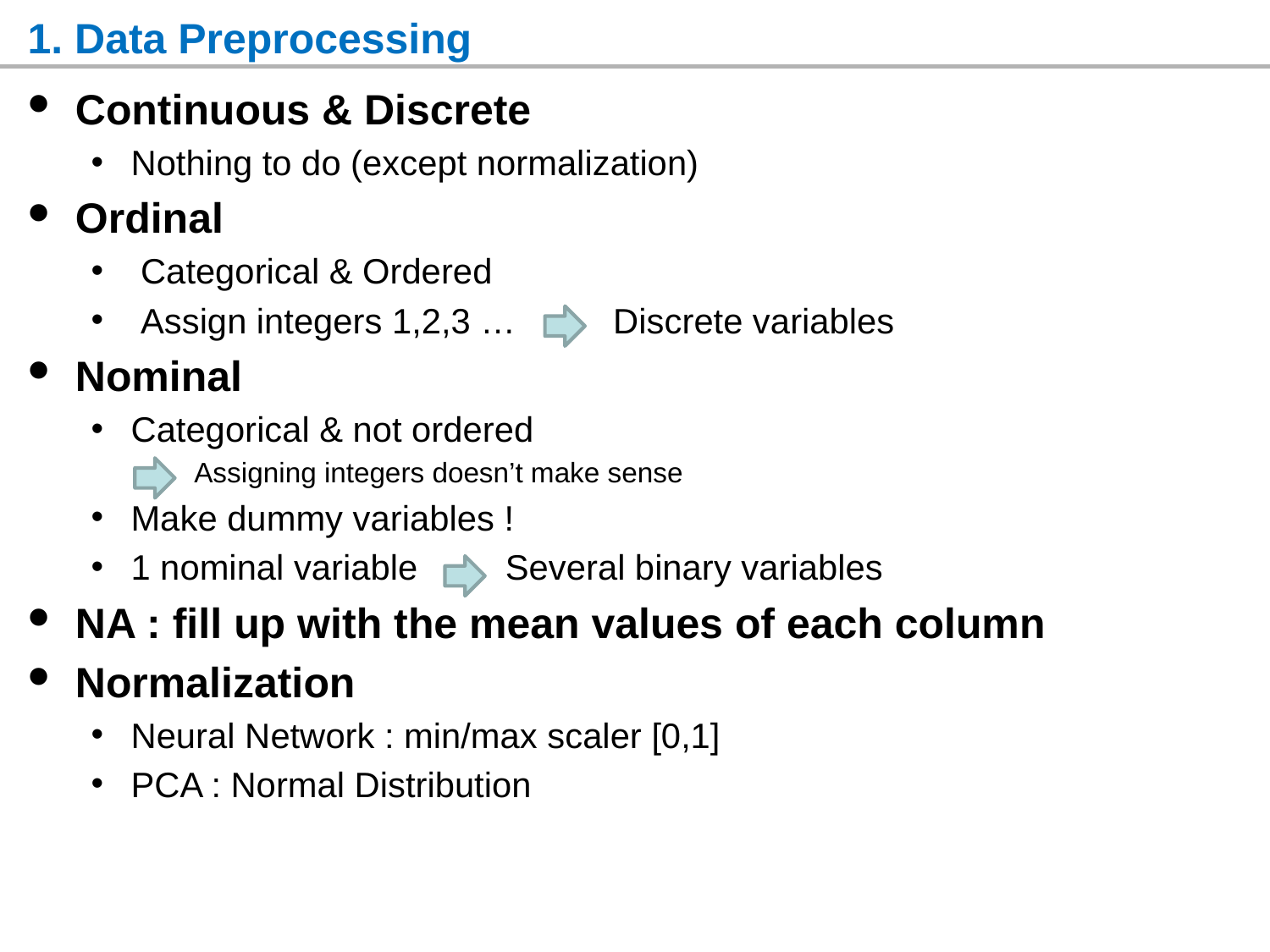

# 1. Data Preprocessing
Continuous & Discrete
Nothing to do (except normalization)
Ordinal
 Categorical & Ordered
 Assign integers 1,2,3 …          Discrete variables
Nominal
Categorical & not ordered
 Assigning integers doesn’t make sense
Make dummy variables !
1 nominal variable         Several binary variables
NA : fill up with the mean values of each column
Normalization
Neural Network : min/max scaler [0,1]
PCA : Normal Distribution